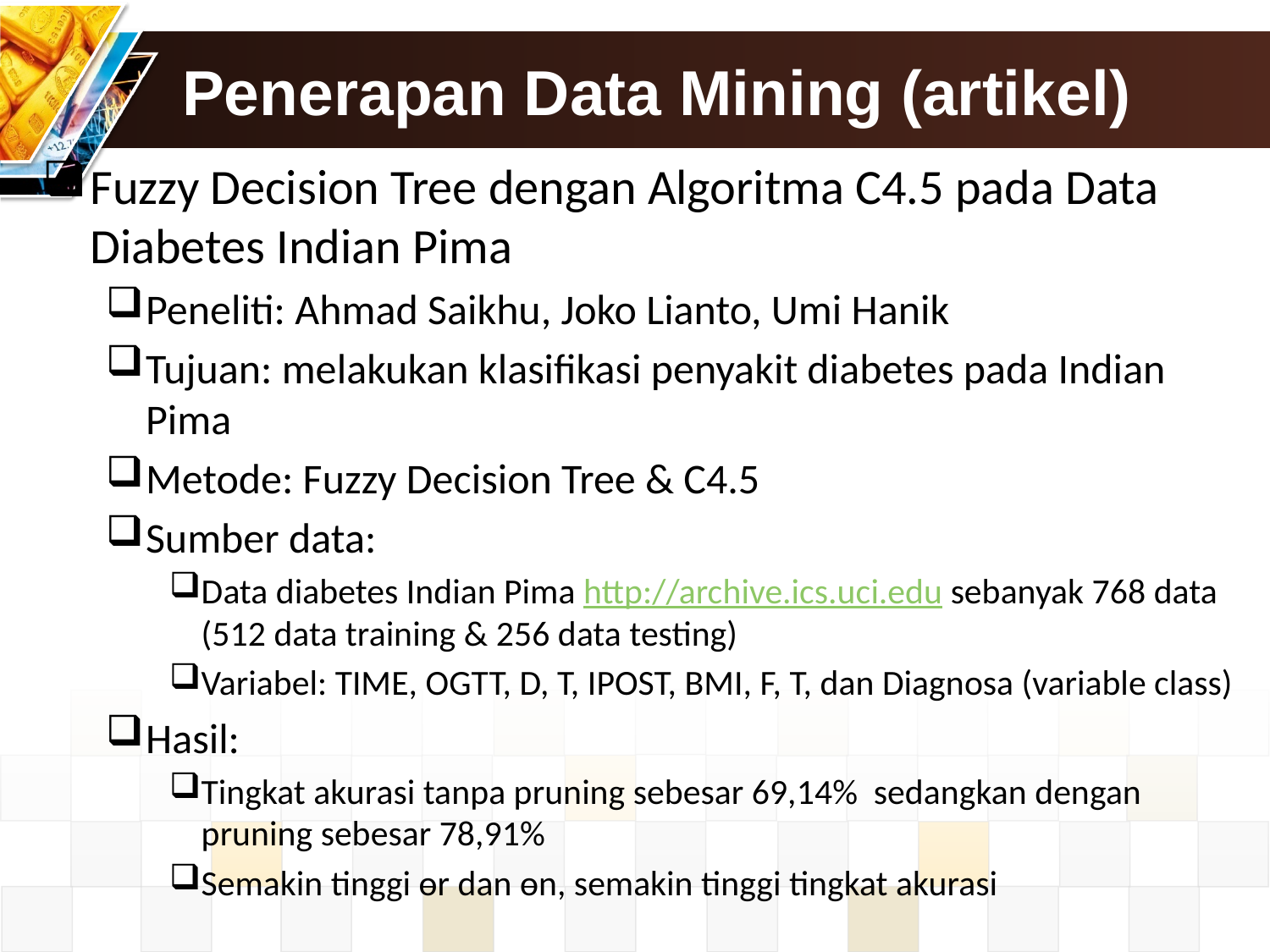

# Penerapan Data Mining (artikel)
Fuzzy Decision Tree dengan Algoritma C4.5 pada Data Diabetes Indian Pima
Peneliti: Ahmad Saikhu, Joko Lianto, Umi Hanik
Tujuan: melakukan klasifikasi penyakit diabetes pada Indian Pima
Metode: Fuzzy Decision Tree & C4.5
Sumber data:
Data diabetes Indian Pima http://archive.ics.uci.edu sebanyak 768 data (512 data training & 256 data testing)
Variabel: TIME, OGTT, D, T, IPOST, BMI, F, T, dan Diagnosa (variable class)
Hasil:
Tingkat akurasi tanpa pruning sebesar 69,14%  sedangkan dengan pruning sebesar 78,91%
Semakin tinggi ɵr dan ɵn, semakin tinggi tingkat akurasi